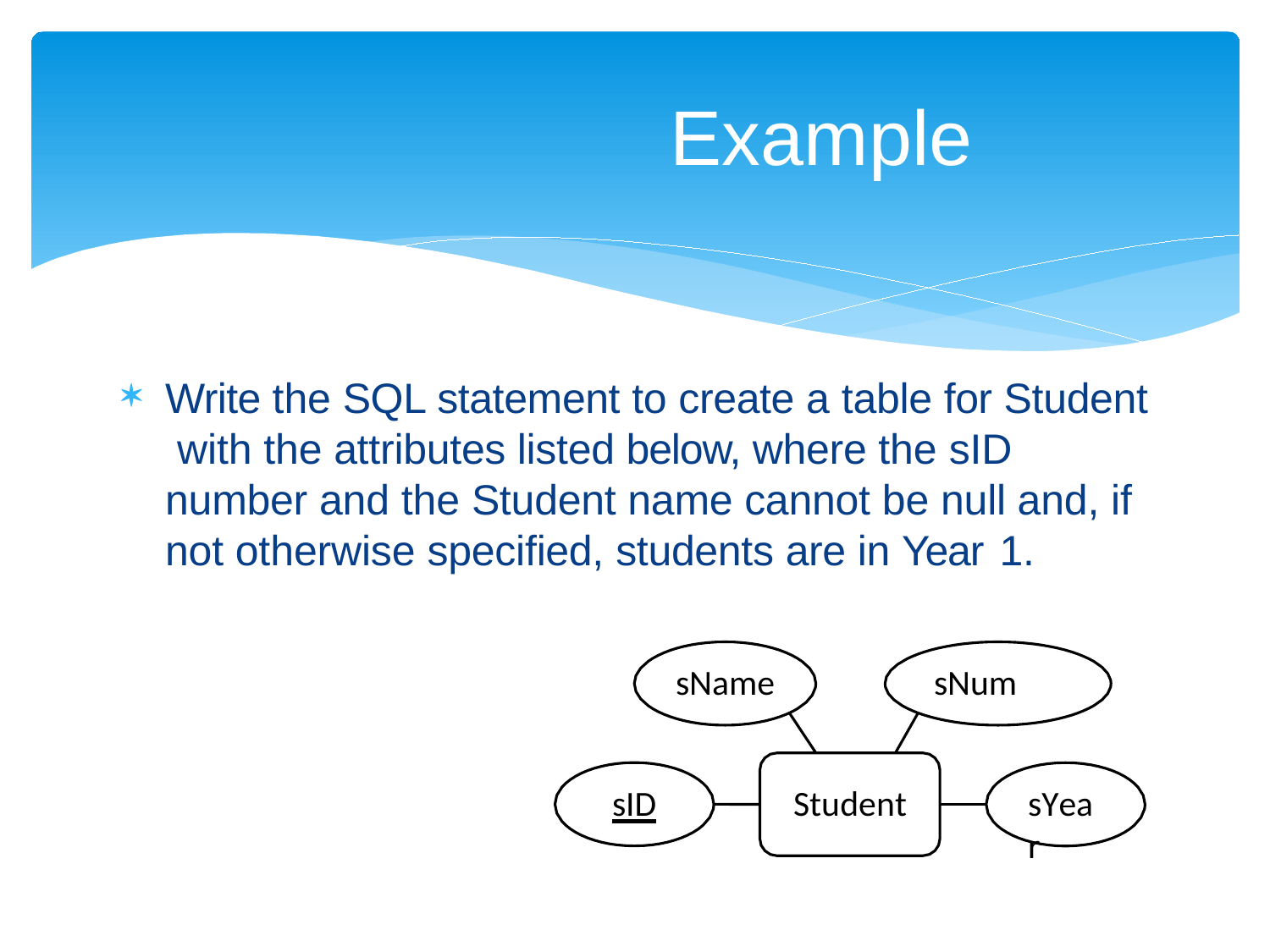

# Example
Write the SQL statement to create a table for Student  with the attributes listed below, where the sID  number and the Student name cannot be null and, if  not otherwise specified, students are in Year 1.

sName
sNum

sID
Student
sYear